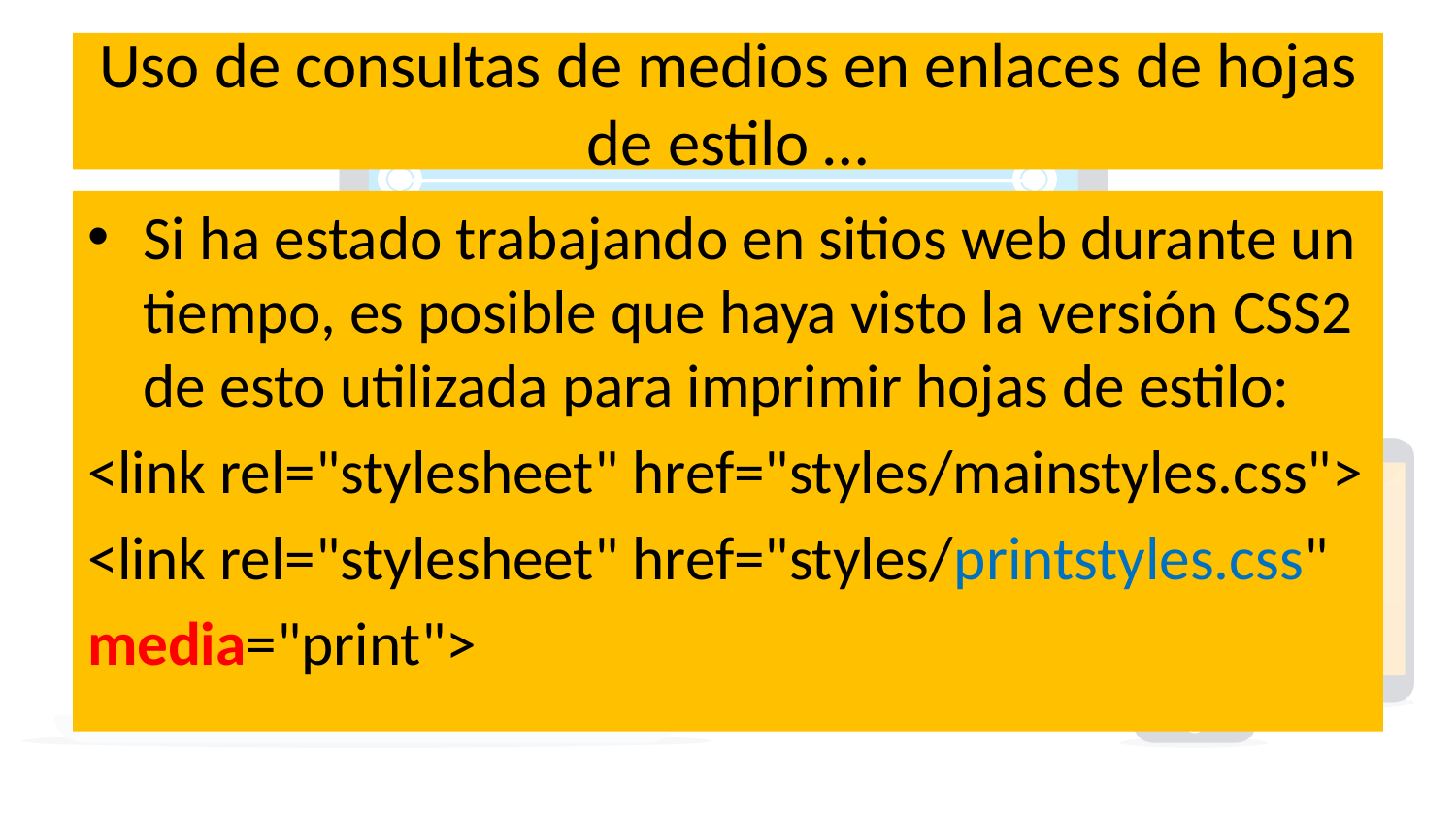

# Uso de consultas de medios en enlaces de hojas de estilo …
Si ha estado trabajando en sitios web durante un tiempo, es posible que haya visto la versión CSS2 de esto utilizada para imprimir hojas de estilo:
<link rel="stylesheet" href="styles/mainstyles.css">
<link rel="stylesheet" href="styles/printstyles.css"
media="print">